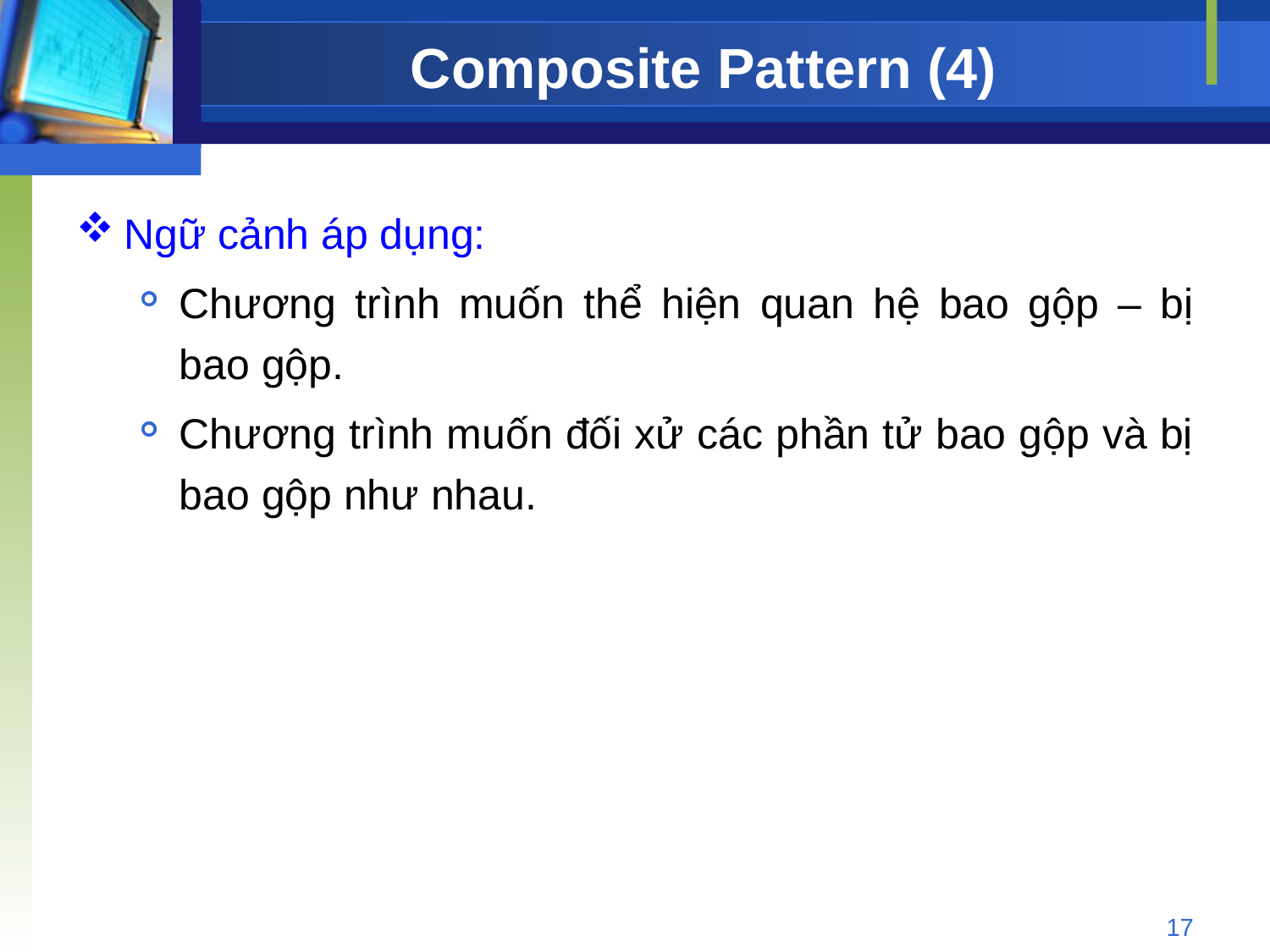

# Composite Pattern (4)
Ngữ cảnh áp dụng:
Chương trình muốn thể hiện quan hệ bao gộp – bị bao gộp.
Chương trình muốn đối xử các phần tử bao gộp và bị bao gộp như nhau.
17